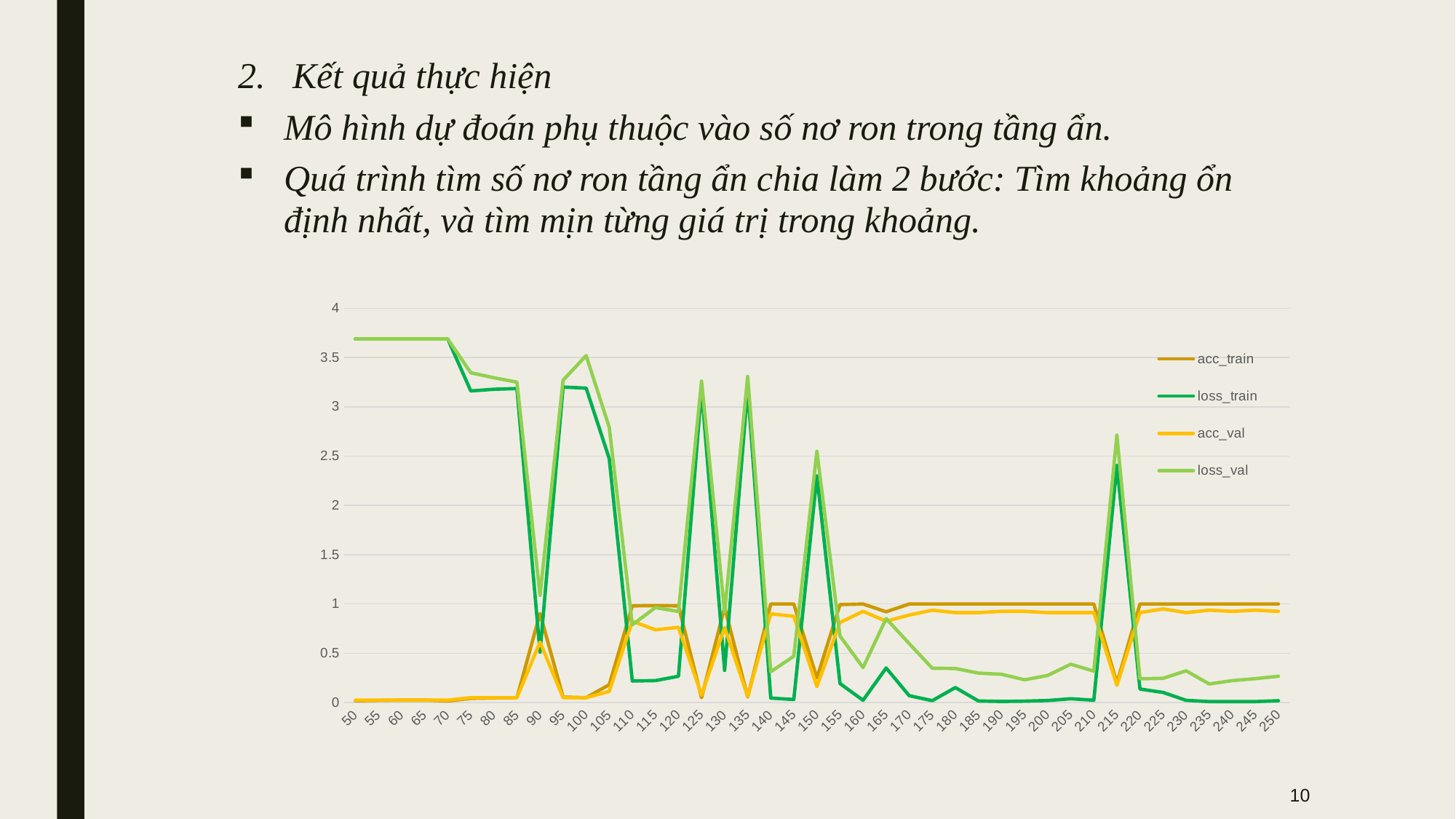

Kết quả thực hiện
Mô hình dự đoán phụ thuộc vào số nơ ron trong tầng ẩn.
Quá trình tìm số nơ ron tầng ẩn chia làm 2 bước: Tìm khoảng ổn định nhất, và tìm mịn từng giá trị trong khoảng.

### Chart

| Category | acc_train | loss_train | acc_val | loss_val |
|---|---|---|---|---|
| 50 | 0.018 | 3.689 | 0.025 | 3.689 |
| 55 | 0.022 | 3.689 | 0.025 | 3.689 |
| 60 | 0.025 | 3.689 | 0.025 | 3.689 |
| 65 | 0.025 | 3.689 | 0.025 | 3.689 |
| 70 | 0.016 | 3.689 | 0.025 | 3.689 |
| 75 | 0.043 | 3.161 | 0.05 | 3.345 |
| 80 | 0.047 | 3.178 | 0.05 | 3.295 |
| 85 | 0.05 | 3.185 | 0.05 | 3.25 |
| 90 | 0.903 | 0.511 | 0.613 | 1.088 |
| 95 | 0.056 | 3.2 | 0.05 | 3.27 |
| 100 | 0.05 | 3.189 | 0.05 | 3.519 |
| 105 | 0.181 | 2.475 | 0.113 | 2.792 |
| 110 | 0.981 | 0.219 | 0.825 | 0.789 |
| 115 | 0.984 | 0.223 | 0.738 | 0.963 |
| 120 | 0.981 | 0.267 | 0.763 | 0.924 |
| 125 | 0.05 | 3.179 | 0.075 | 3.261 |
| 130 | 0.966 | 0.326 | 0.762 | 0.915 |
| 135 | 0.056 | 3.184 | 0.062 | 3.308 |
| 140 | 1.0 | 0.046 | 0.9 | 0.313 |
| 145 | 1.0 | 0.031 | 0.875 | 0.47 |
| 150 | 0.25 | 2.3 | 0.162 | 2.548 |
| 155 | 0.994 | 0.193 | 0.812 | 0.675 |
| 160 | 1.0 | 0.0237 | 0.925 | 0.355 |
| 165 | 0.921 | 0.351 | 0.825 | 0.852 |
| 170 | 1.0 | 0.07 | 0.888 | 0.598 |
| 175 | 1.0 | 0.02 | 0.937 | 0.348 |
| 180 | 1.0 | 0.152 | 0.912 | 0.346 |
| 185 | 1.0 | 0.016 | 0.912 | 0.299 |
| 190 | 1.0 | 0.011 | 0.925 | 0.287 |
| 195 | 1.0 | 0.014 | 0.925 | 0.231 |
| 200 | 1.0 | 0.021 | 0.912 | 0.275 |
| 205 | 1.0 | 0.039 | 0.912 | 0.389 |
| 210 | 1.0 | 0.024 | 0.912 | 0.319 |
| 215 | 0.197 | 2.407 | 0.175 | 2.713 |
| 220 | 1.0 | 0.137 | 0.912 | 0.241 |
| 225 | 1.0 | 0.103 | 0.95 | 0.246 |
| 230 | 1.0 | 0.023 | 0.912 | 0.322 |
| 235 | 1.0 | 0.01 | 0.937 | 0.189 |
| 240 | 1.0 | 0.01 | 0.925 | 0.223 |
| 245 | 1.0 | 0.01 | 0.937 | 0.243 |
| 250 | 1.0 | 0.019 | 0.925 | 0.267 |
10